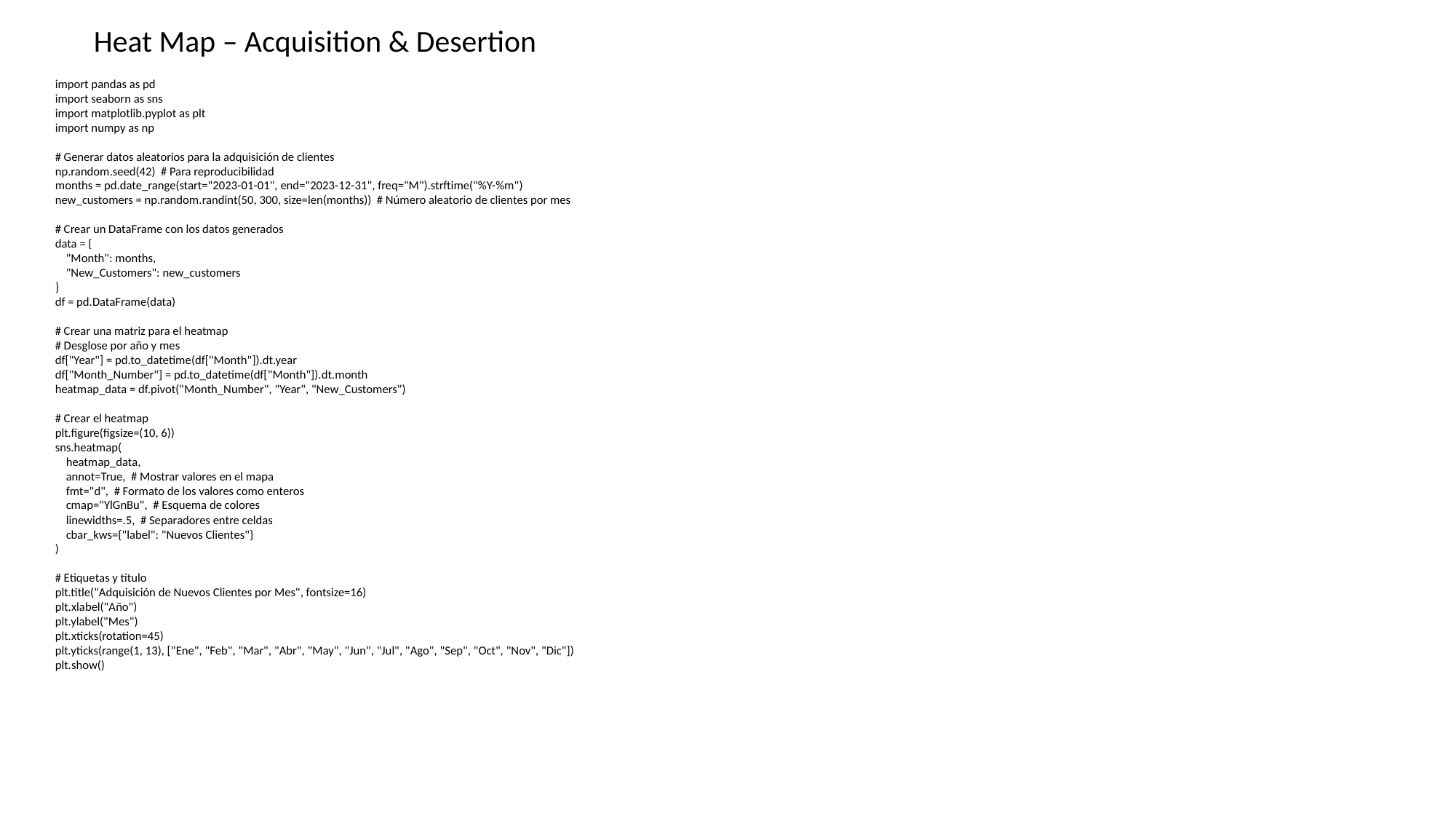

# Heat Map – Acquisition & Desertion
import pandas as pd
import seaborn as sns
import matplotlib.pyplot as plt
import numpy as np

# Generar datos aleatorios para la adquisición de clientes
np.random.seed(42)  # Para reproducibilidad
months = pd.date_range(start="2023-01-01", end="2023-12-31", freq="M").strftime("%Y-%m")
new_customers = np.random.randint(50, 300, size=len(months))  # Número aleatorio de clientes por mes

# Crear un DataFrame con los datos generados
data = {
    "Month": months,
    "New_Customers": new_customers
}
df = pd.DataFrame(data)

# Crear una matriz para el heatmap
# Desglose por año y mes
df["Year"] = pd.to_datetime(df["Month"]).dt.year
df["Month_Number"] = pd.to_datetime(df["Month"]).dt.month
heatmap_data = df.pivot("Month_Number", "Year", "New_Customers")

# Crear el heatmap
plt.figure(figsize=(10, 6))
sns.heatmap(
    heatmap_data,
    annot=True,  # Mostrar valores en el mapa
    fmt="d",  # Formato de los valores como enteros
    cmap="YlGnBu",  # Esquema de colores
    linewidths=.5,  # Separadores entre celdas
    cbar_kws={"label": "Nuevos Clientes"}
)

# Etiquetas y título
plt.title("Adquisición de Nuevos Clientes por Mes", fontsize=16)
plt.xlabel("Año")
plt.ylabel("Mes")
plt.xticks(rotation=45)
plt.yticks(range(1, 13), ["Ene", "Feb", "Mar", "Abr", "May", "Jun", "Jul", "Ago", "Sep", "Oct", "Nov", "Dic"])
plt.show()